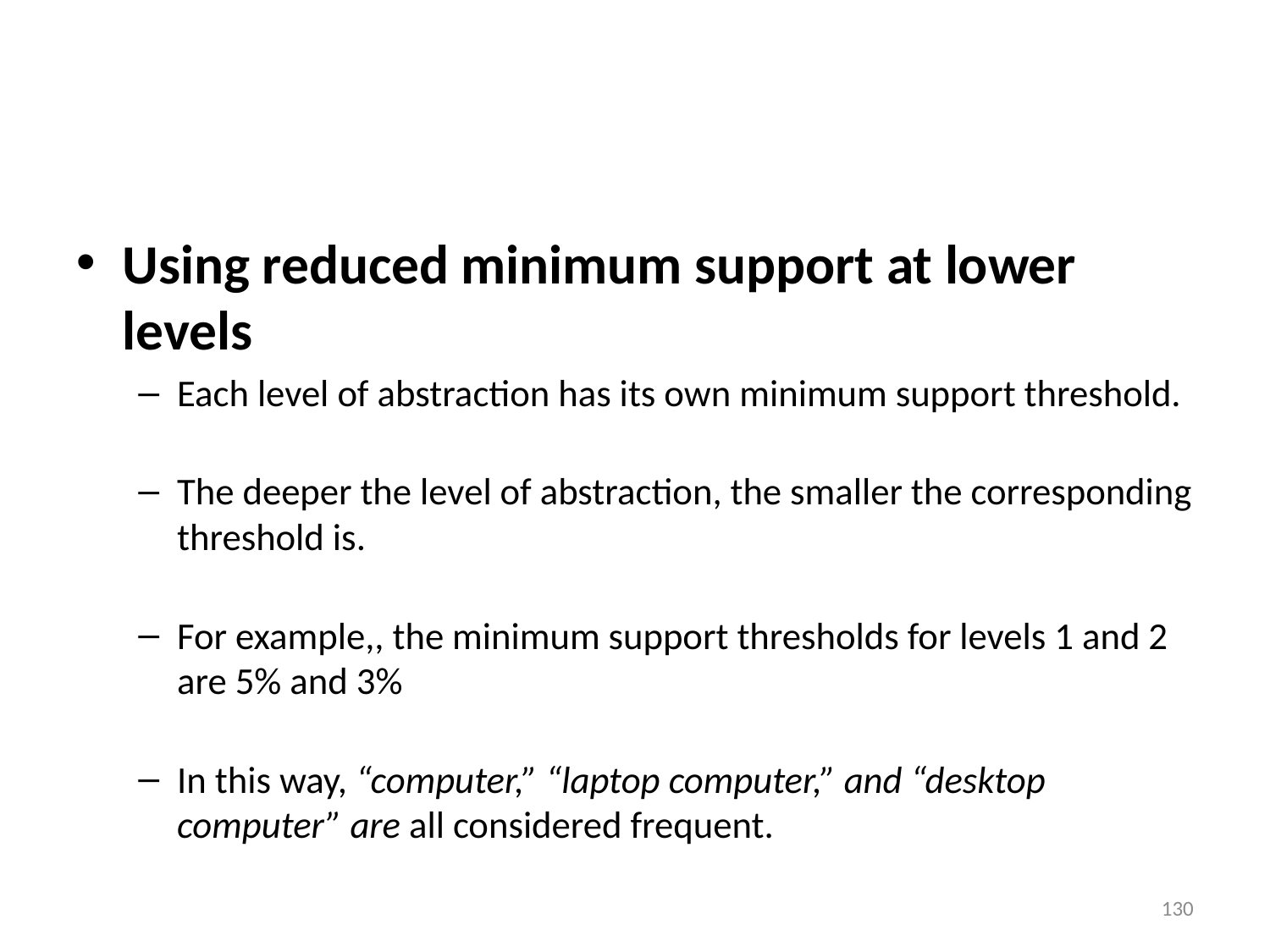

Using reduced minimum support at lower levels
Each level of abstraction has its own minimum support threshold.

The deeper the level of abstraction, the smaller the corresponding threshold is.

For example,, the minimum support thresholds for levels 1 and 2 are 5% and 3%

In this way, “computer,” “laptop computer,” and “desktop computer” are all considered frequent.
130